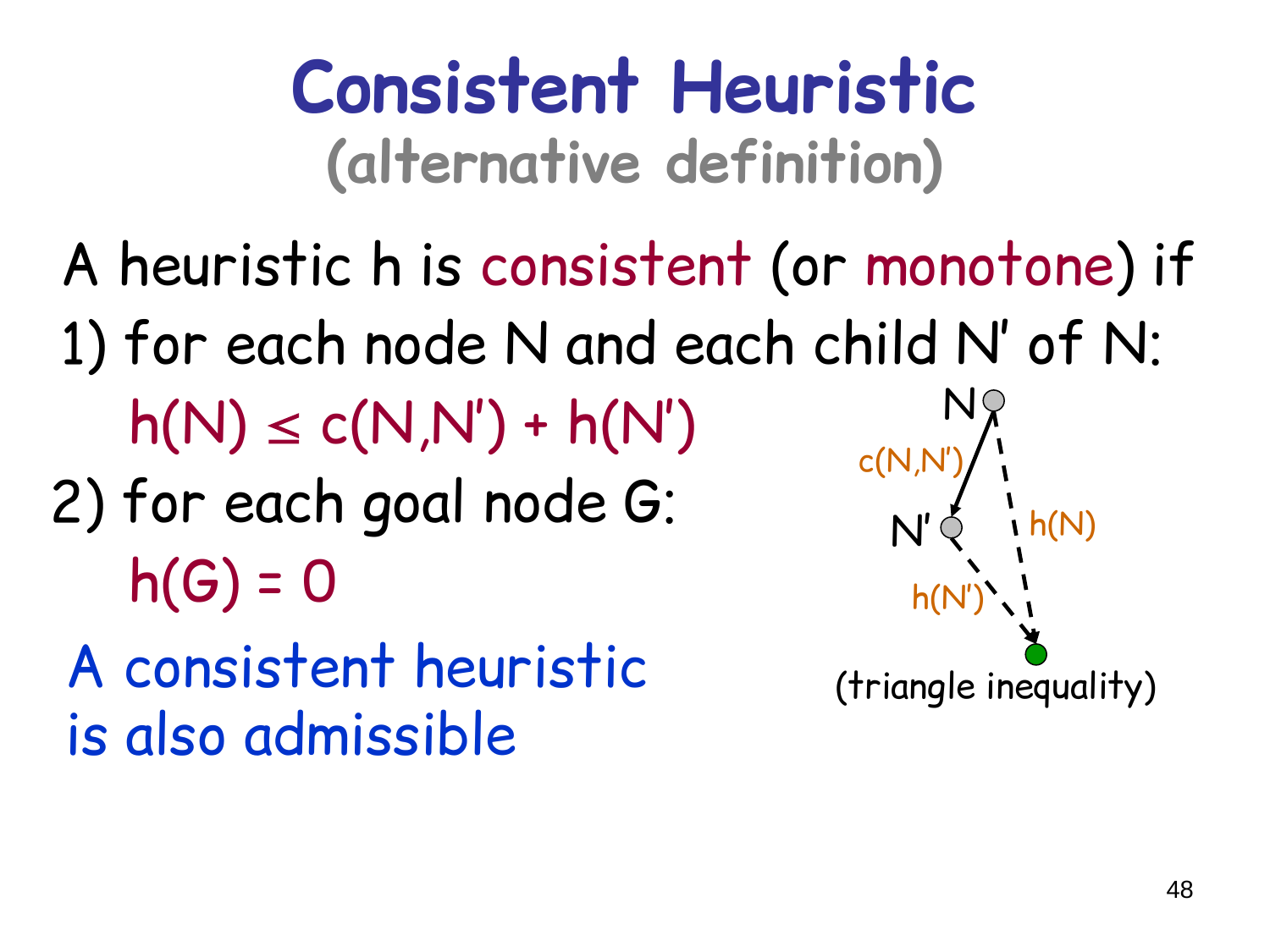

# Consistent Heuristic (alternative definition)
	A heuristic h is consistent (or monotone) if
	1) for each node N and each child N’ of N:
	    h(N) ≤ c(N,N’) + h(N’)
       2) for each goal node G:
	    h(G) = 0
N

c(N,N’)
h(N)
N’
h(N’)
A consistent heuristic
is also admissible
(triangle inequality)
48